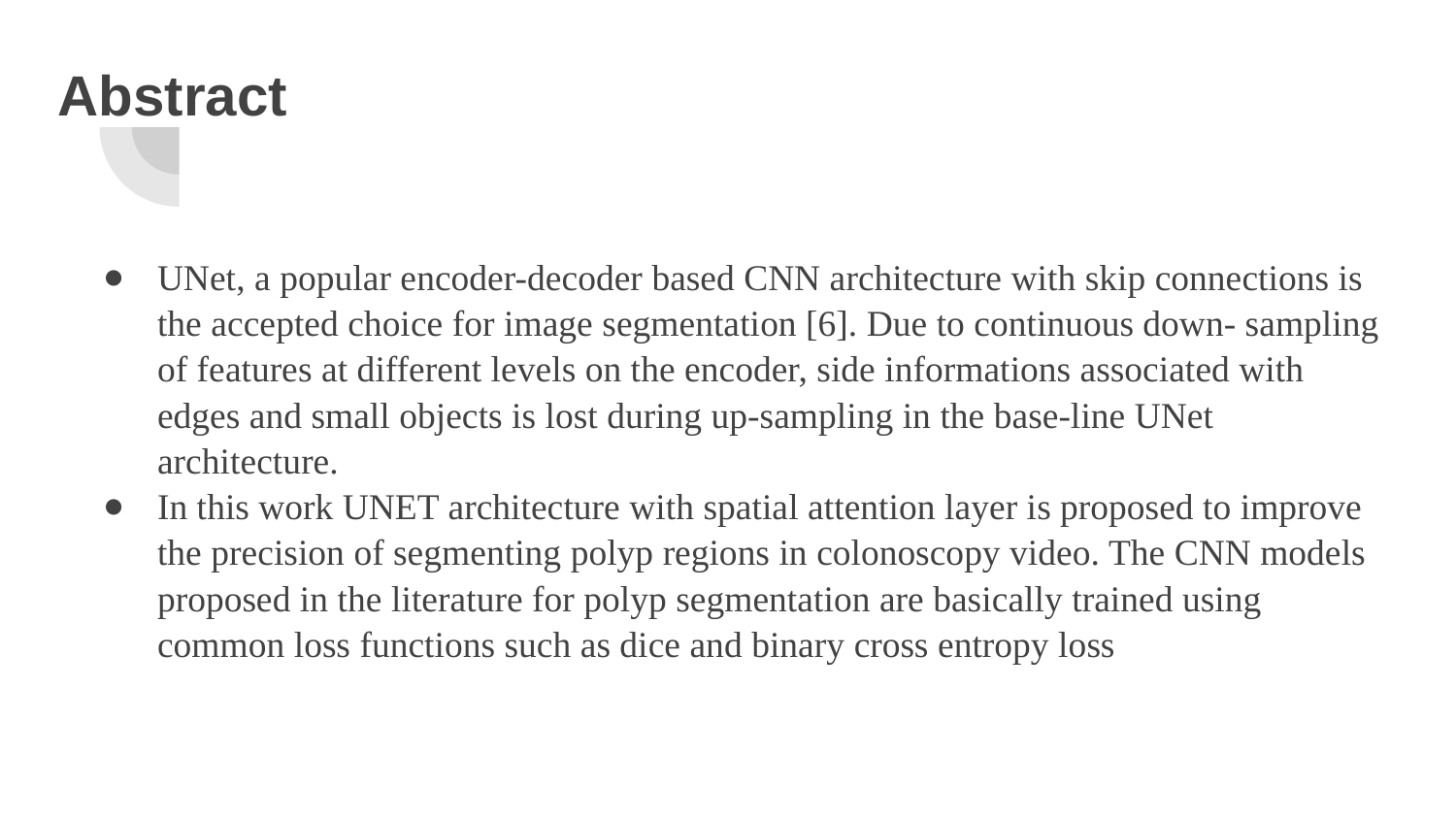

# Abstract
UNet, a popular encoder-decoder based CNN architecture with skip connections is the accepted choice for image segmentation [6]. Due to continuous down- sampling of features at different levels on the encoder, side informations associated with edges and small objects is lost during up-sampling in the base-line UNet architecture.
In this work UNET architecture with spatial attention layer is proposed to improve the precision of segmenting polyp regions in colonoscopy video. The CNN models proposed in the literature for polyp segmentation are basically trained using common loss functions such as dice and binary cross entropy loss